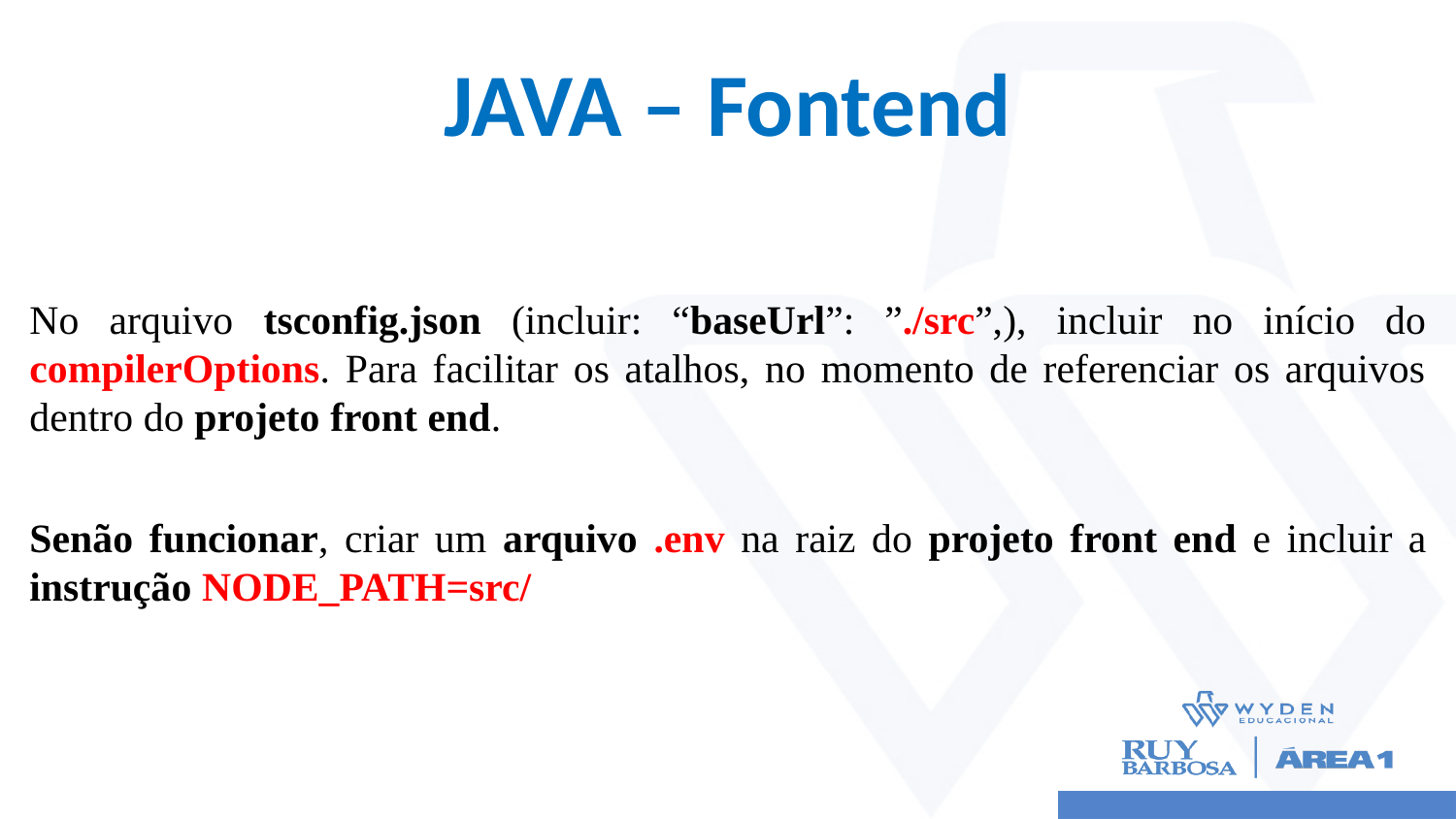

# JAVA – Fontend

No arquivo tsconfig.json (incluir: “baseUrl”: ”./src”,), incluir no início do compilerOptions. Para facilitar os atalhos, no momento de referenciar os arquivos dentro do projeto front end.

Senão funcionar, criar um arquivo .env na raiz do projeto front end e incluir a instrução NODE_PATH=src/